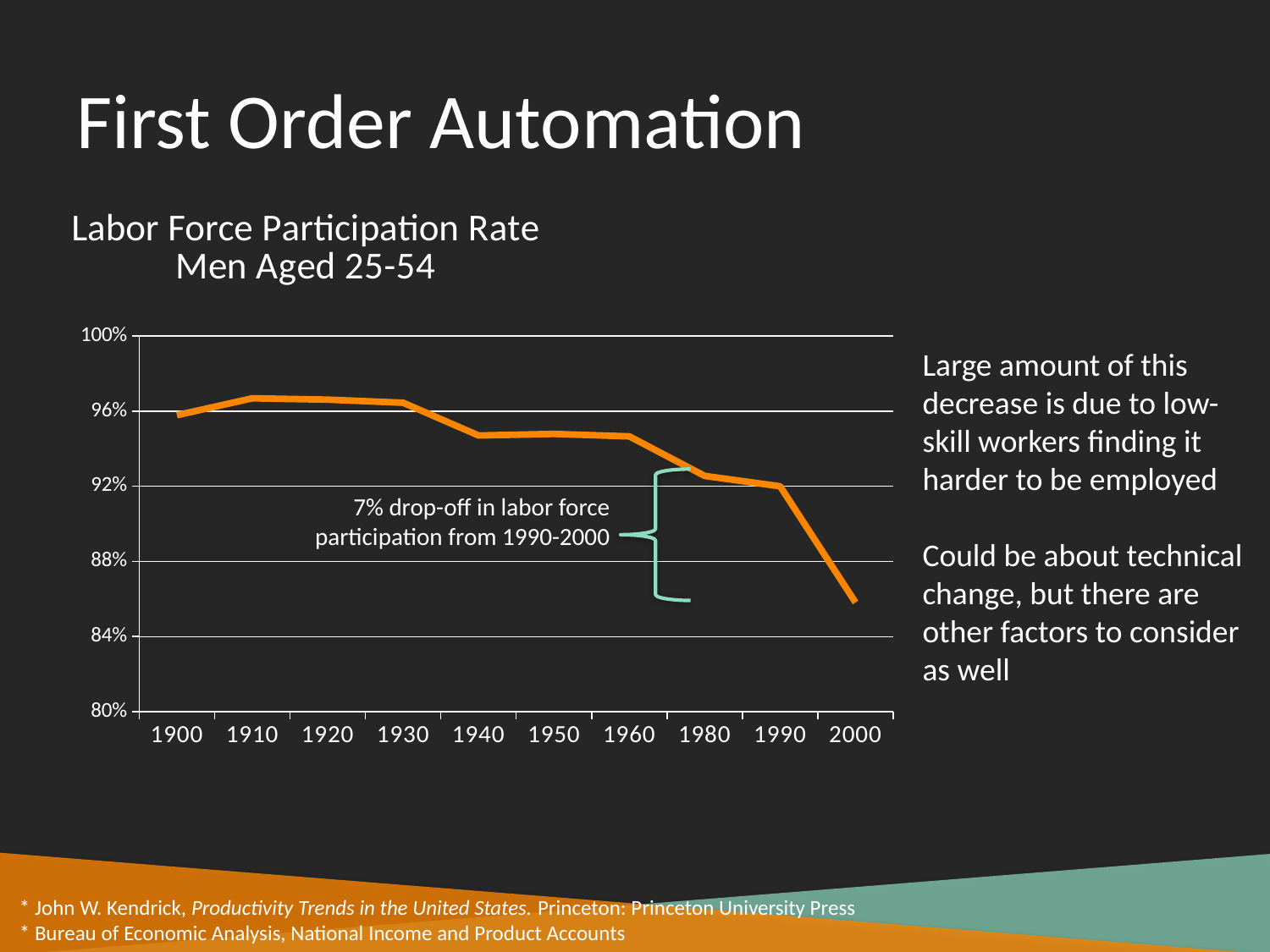

# First Order Automation

### Chart: Labor Force Participation Rate
Men Aged 25-54

| Category | lab_force_participation_rate |
|---|---|
| 1900.0 | 0.957869187012265 |
| 1910.0 | 0.966844587685438 |
| 1920.0 | 0.966142690015042 |
| 1930.0 | 0.964488894244286 |
| 1940.0 | 0.947050304003671 |
| 1950.0 | 0.947882107330096 |
| 1960.0 | 0.946584415331986 |
| 1980.0 | 0.925545691656098 |
| 1990.0 | 0.919995172880934 |
| 2000.0 | 0.858190695080072 |
Large amount of this decrease is due to low-skill workers finding it harder to be employed

Could be about technical change, but there are other factors to consider as well

7% drop-off in labor force participation from 1990-2000
* John W. Kendrick, Productivity Trends in the United States. Princeton: Princeton University Press
* Bureau of Economic Analysis, National Income and Product Accounts